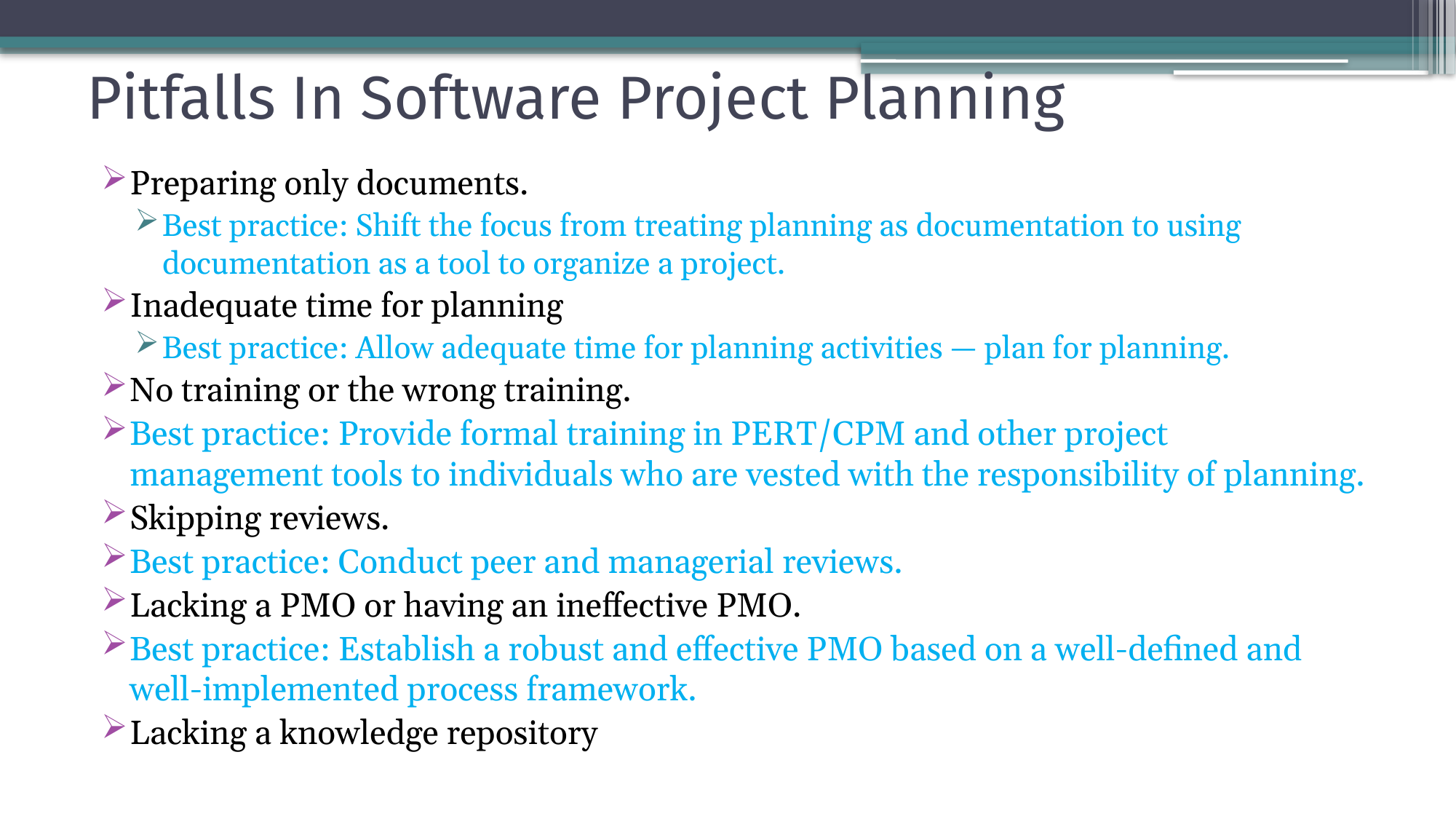

# Pitfalls In Software Project Planning

Preparing only documents.
Best practice: Shift the focus from treating planning as documentation to using documentation as a tool to organize a project.
Inadequate time for planning
Best practice: Allow adequate time for planning activities — plan for planning.
No training or the wrong training.
Best practice: Provide formal training in PERT/CPM and other project management tools to individuals who are vested with the responsibility of planning.
Skipping reviews.
Best practice: Conduct peer and managerial reviews.
Lacking a PMO or having an ineffective PMO.
Best practice: Establish a robust and effective PMO based on a well-defined and well-implemented process framework.
Lacking a knowledge repository